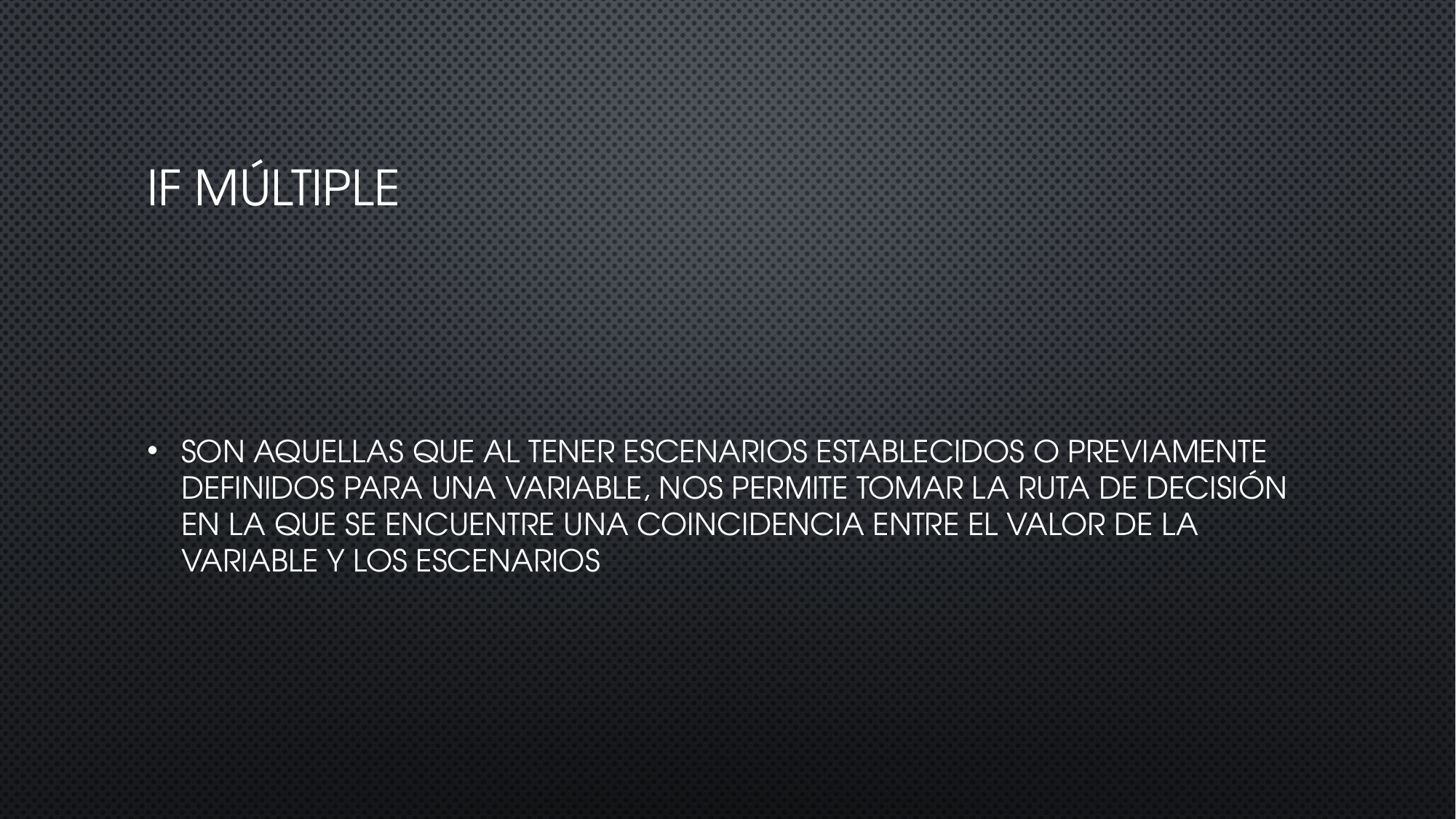

# IF MúLTIPLE
Son aquellas que al tener escenarios establecidos o previamente definidos para una variable, nos permite tomar la ruta de decisión en la que se encuentre una coincidencia entre el valor de la variable y los escenarios